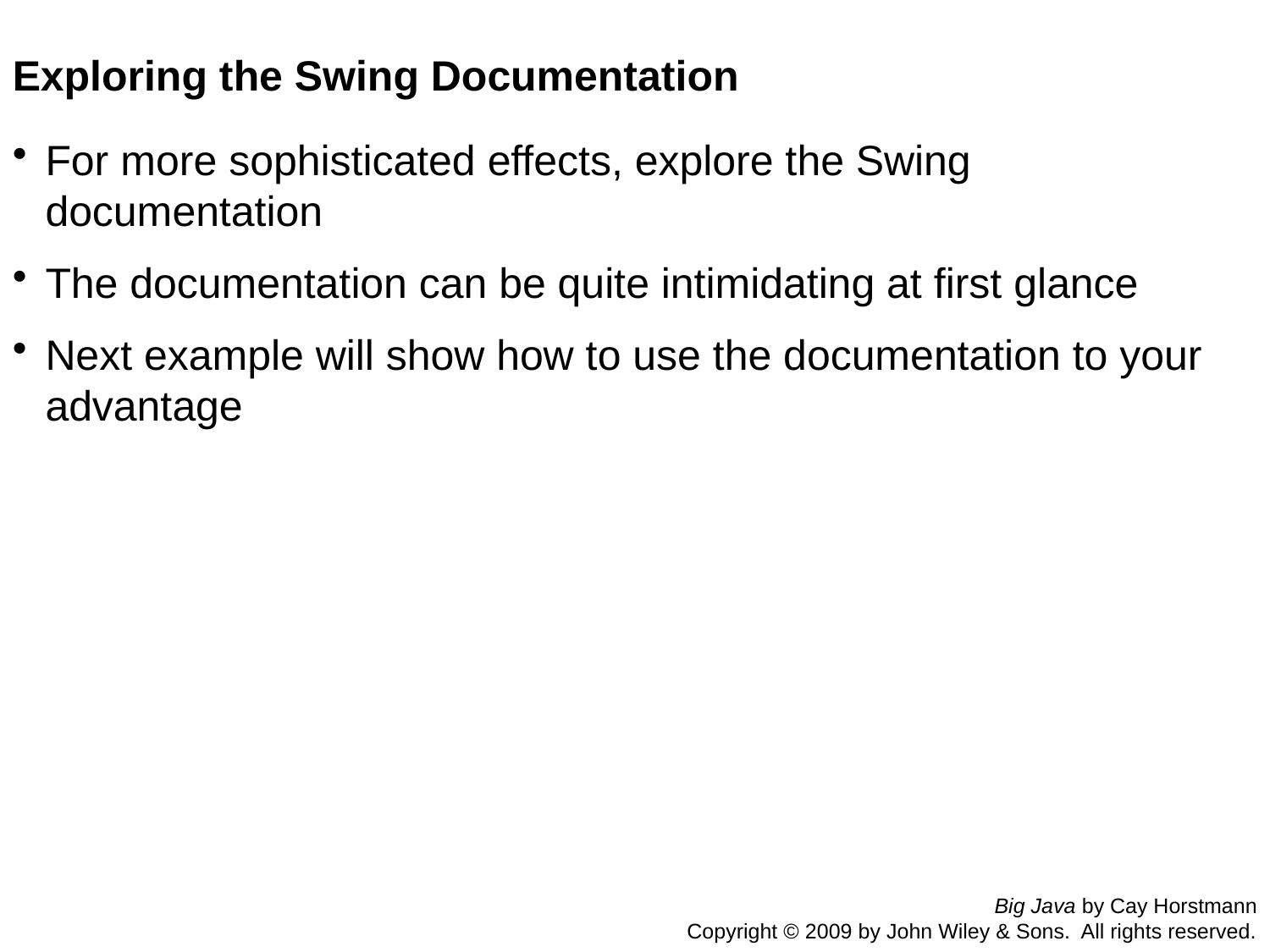

Exploring the Swing Documentation
For more sophisticated effects, explore the Swing documentation
The documentation can be quite intimidating at first glance
Next example will show how to use the documentation to your advantage